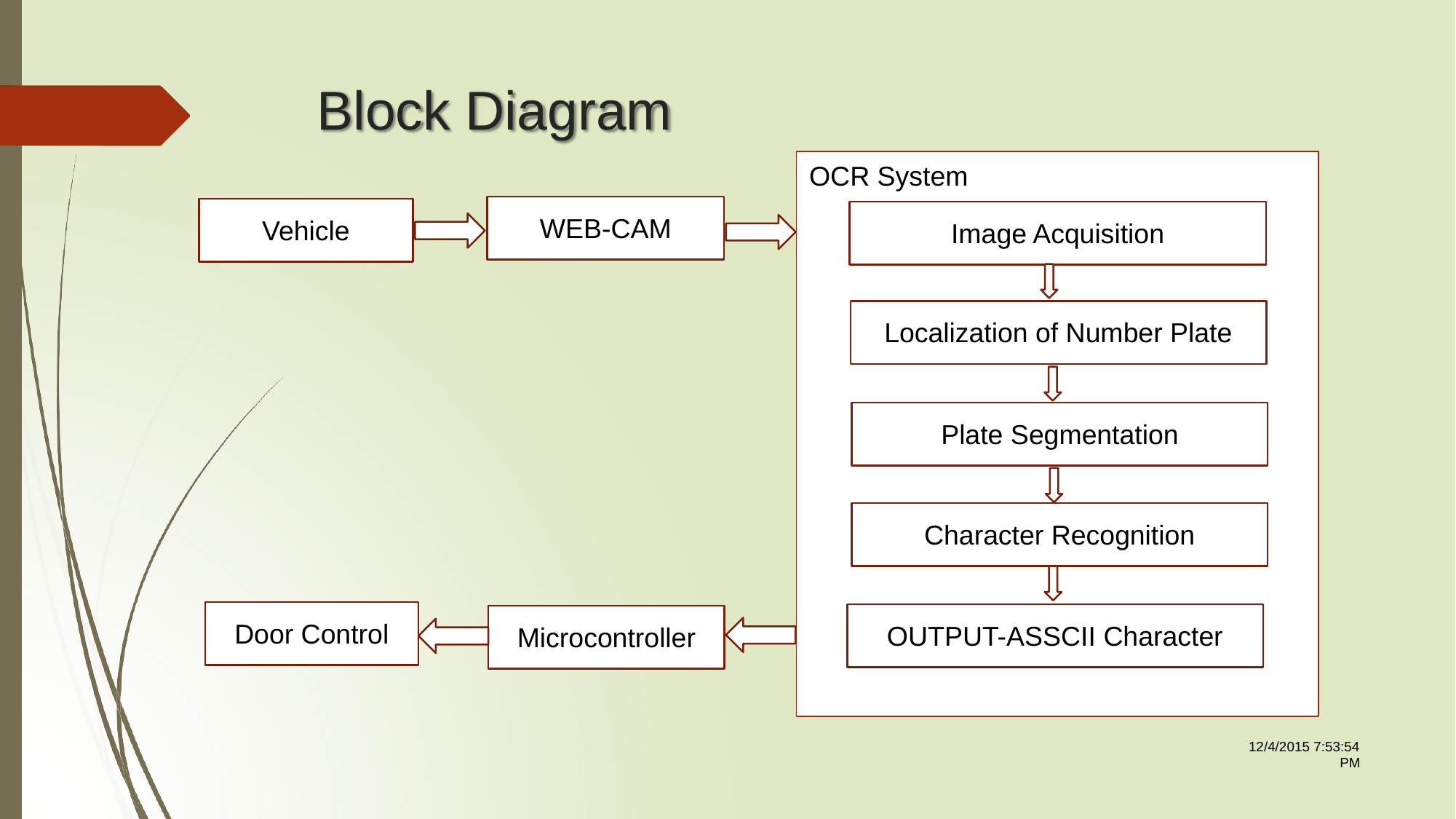

# Block Diagram

OCR System
WEB-CAM
Vehicle
Image Acquisition

Localization of Number Plate

Plate Segmentation

Character Recognition

Door Control
OUTPUT-ASSCII Character
Microcontroller

12/4/2015 7:53:54
PM